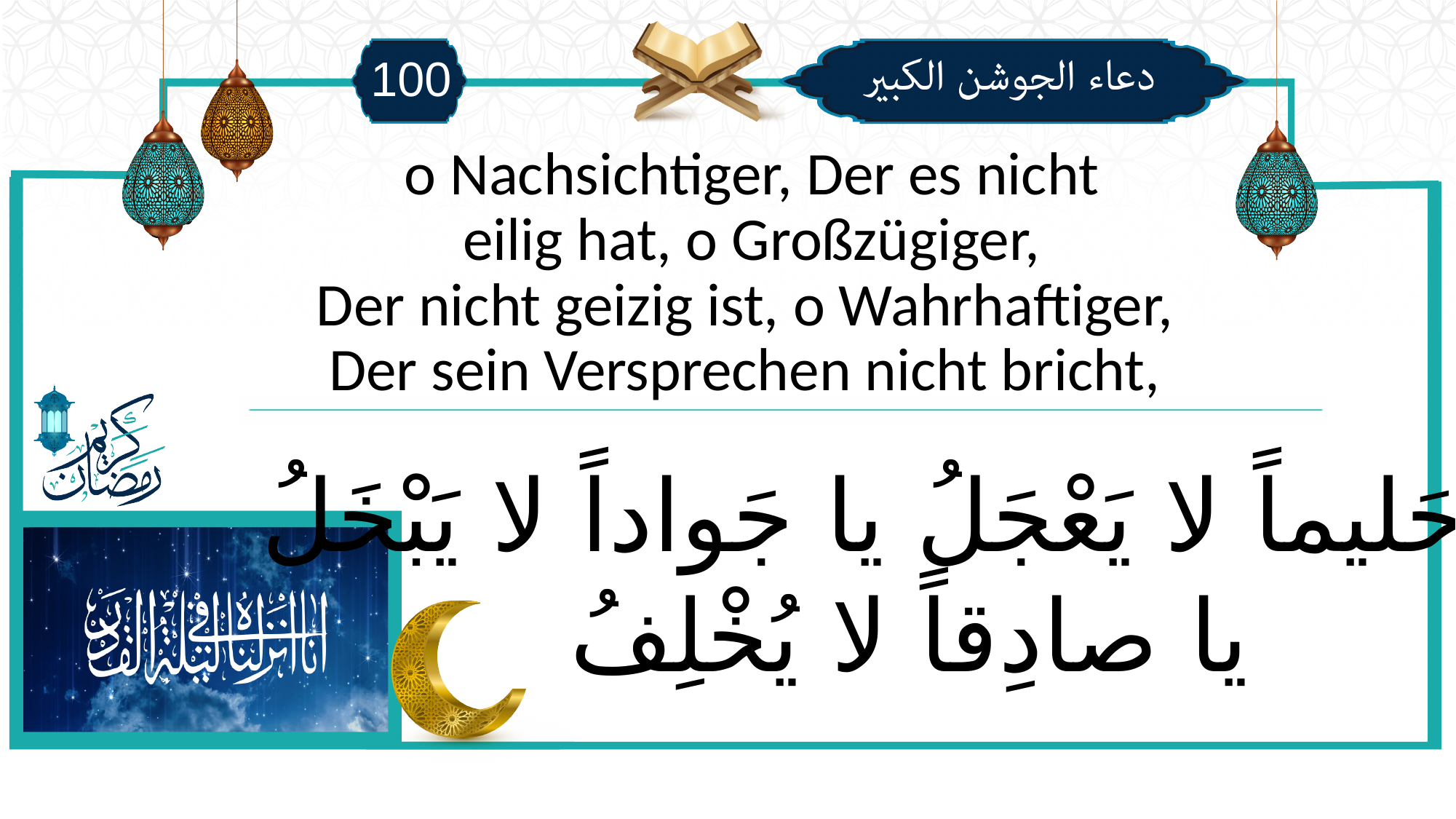

100
o Nachsichtiger, Der es nicht
eilig hat, o Großzügiger,
Der nicht geizig ist, o Wahrhaftiger,
Der sein Versprechen nicht bricht,
يا حَليماً لا يَعْجَلُ يا جَواداً لا يَبْخَلُ
يا صادِقاً لا يُخْلِفُ